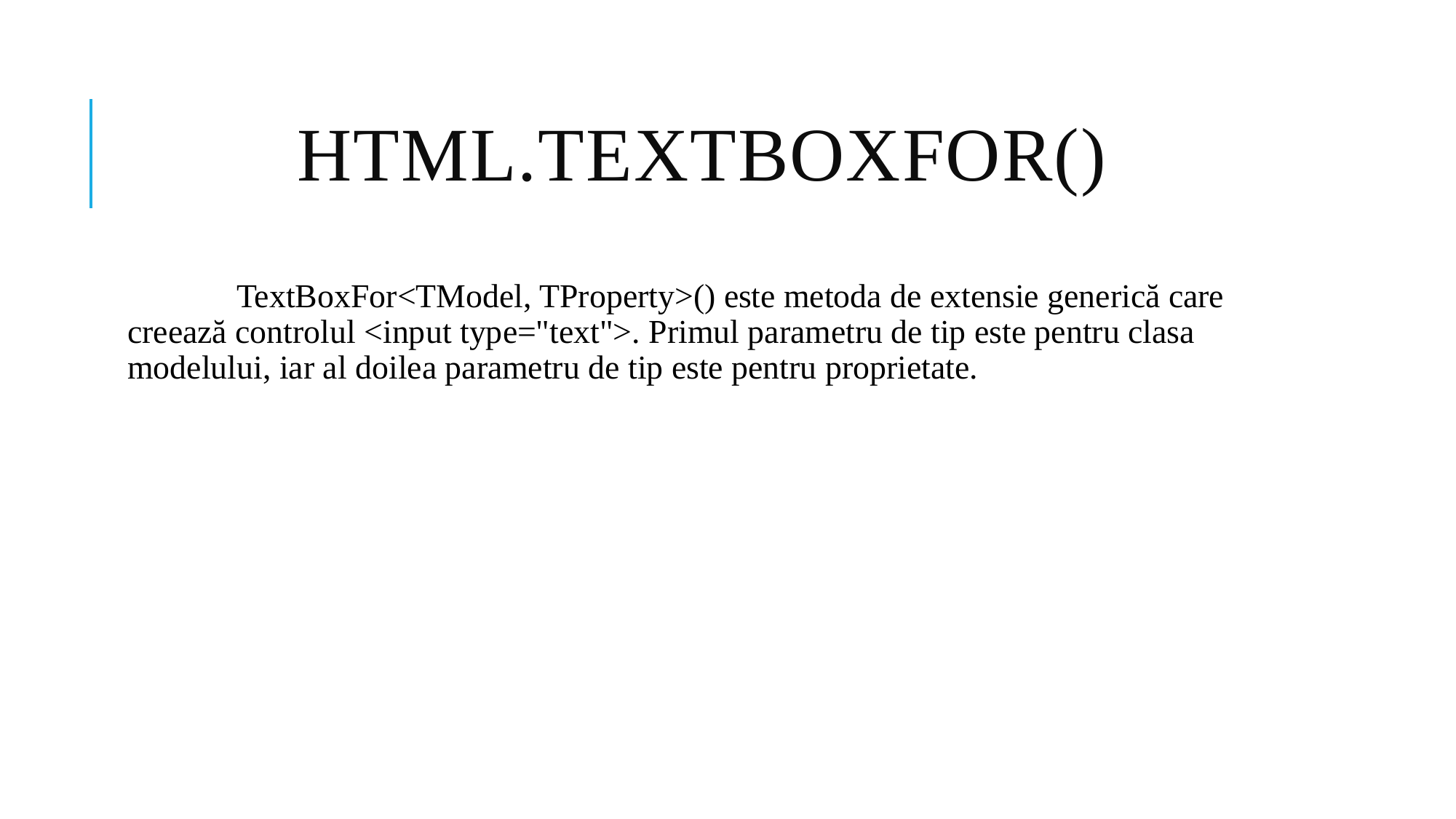

# Html.TextBoxFor()
	TextBoxFor<TModel, TProperty>() este metoda de extensie generică care creează controlul <input type="text">. Primul parametru de tip este pentru clasa modelului, iar al doilea parametru de tip este pentru proprietate.